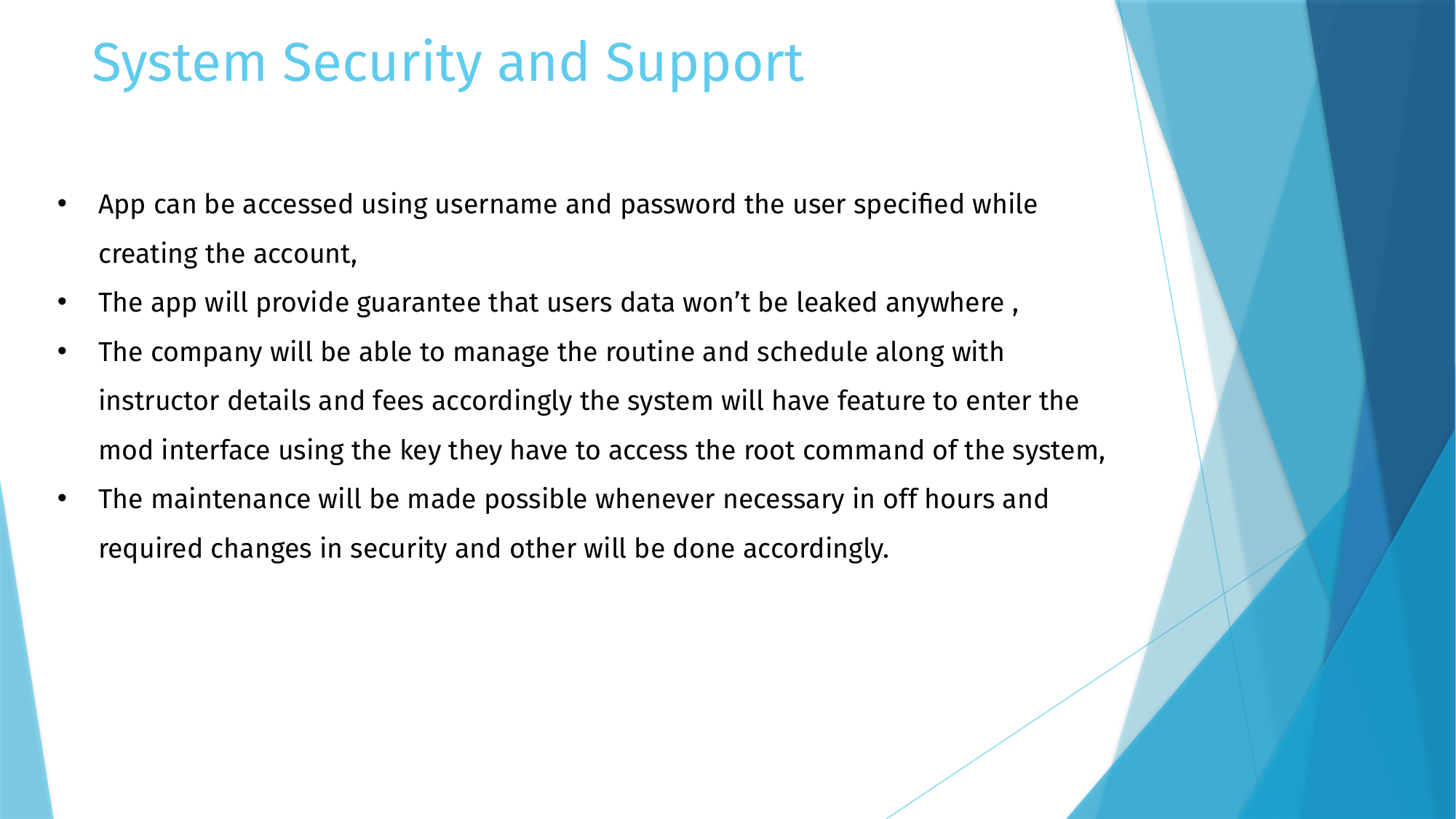

# System Security and Support

App can be accessed using username and password the user specified while creating the account,
The app will provide guarantee that users data won’t be leaked anywhere ,
The company will be able to manage the routine and schedule along with instructor details and fees accordingly the system will have feature to enter the mod interface using the key they have to access the root command of the system,
The maintenance will be made possible whenever necessary in off hours and required changes in security and other will be done accordingly.